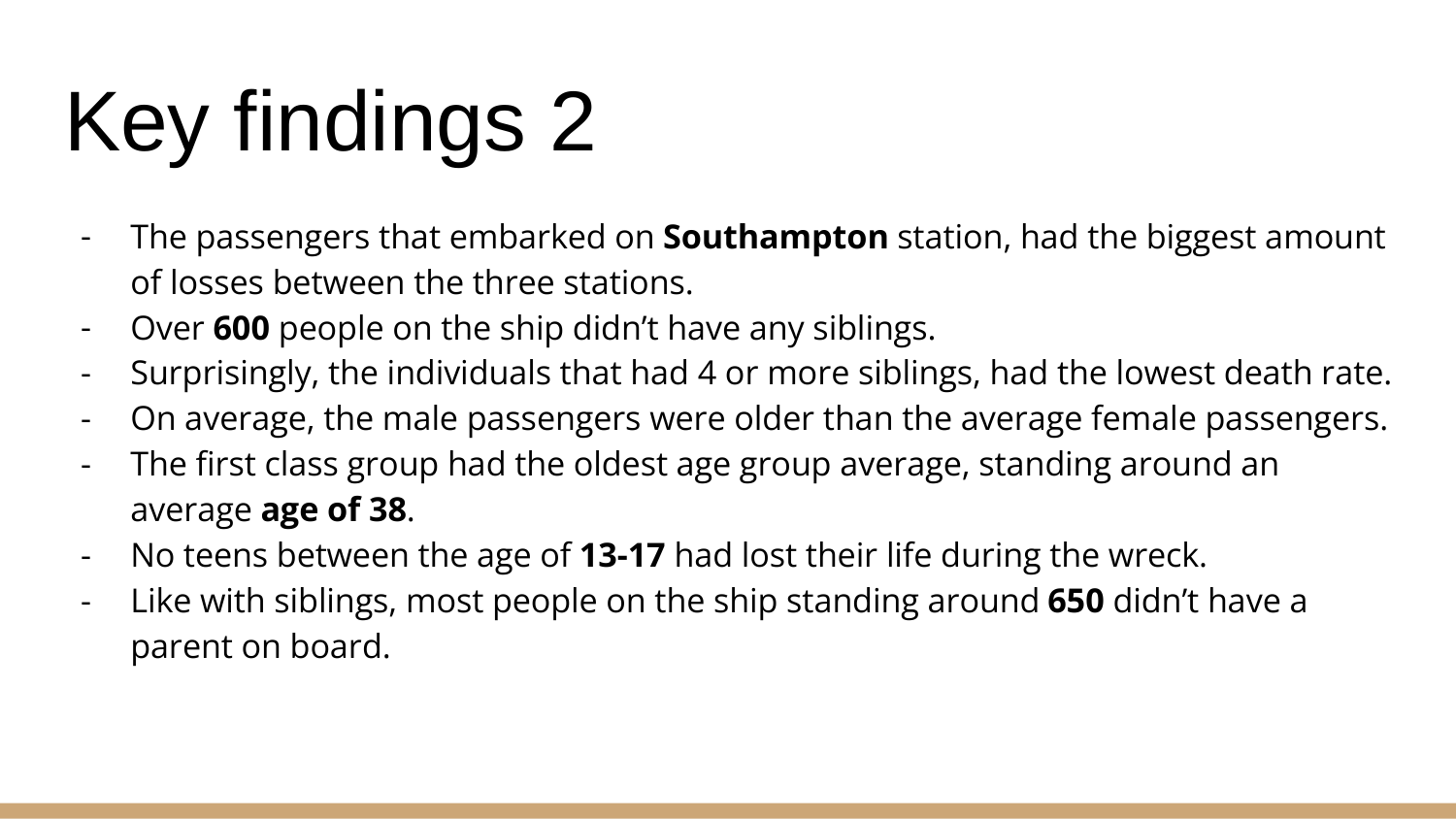

# Key findings 2
The passengers that embarked on Southampton station, had the biggest amount of losses between the three stations.
Over 600 people on the ship didn’t have any siblings.
Surprisingly, the individuals that had 4 or more siblings, had the lowest death rate.
On average, the male passengers were older than the average female passengers.
The first class group had the oldest age group average, standing around an average age of 38.
No teens between the age of 13-17 had lost their life during the wreck.
Like with siblings, most people on the ship standing around 650 didn’t have a parent on board.